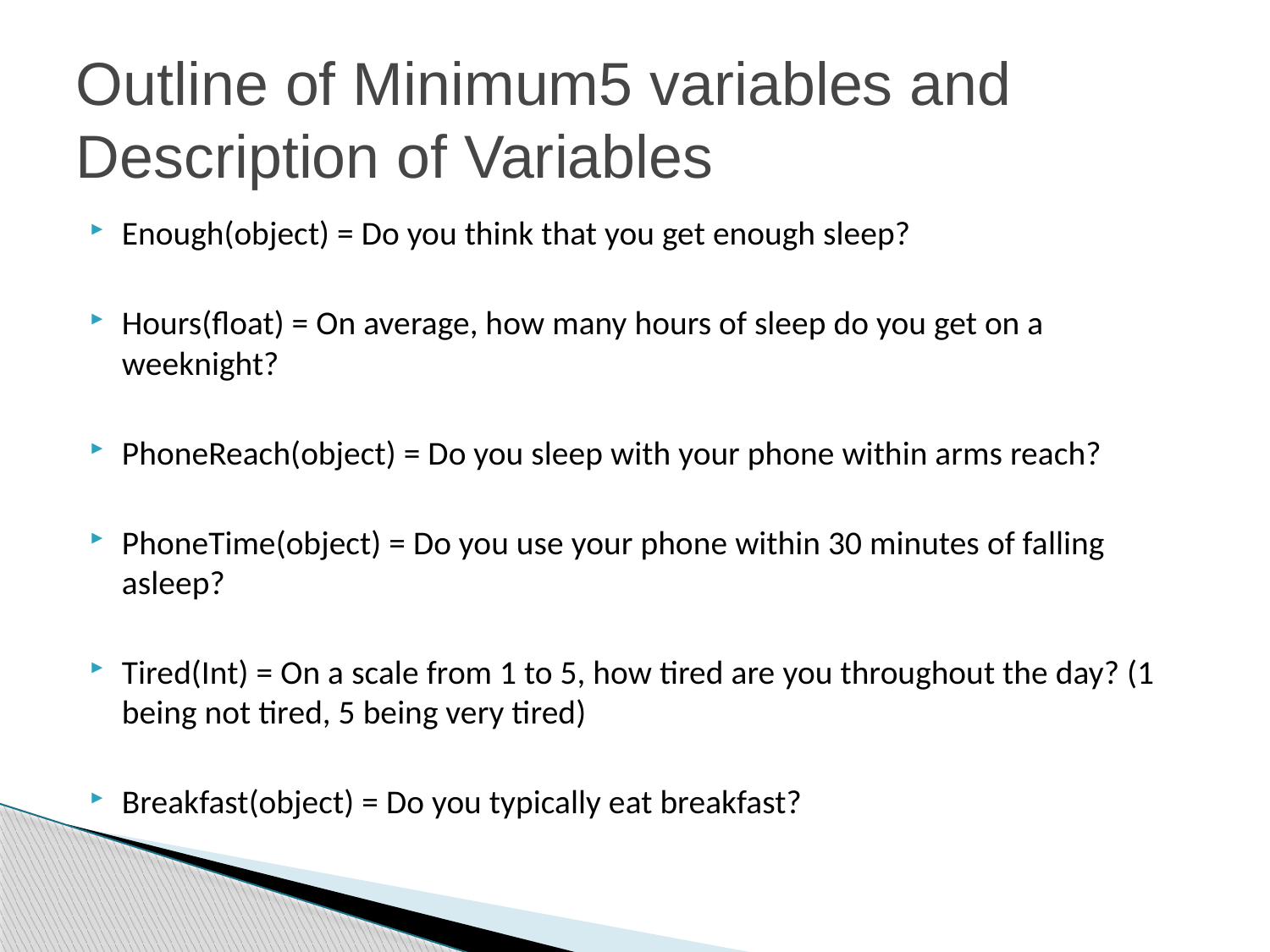

# Outline of Minimum5 variables and Description of Variables
Enough(object) = Do you think that you get enough sleep?

Hours(float) = On average, how many hours of sleep do you get on a weeknight?

PhoneReach(object) = Do you sleep with your phone within arms reach?

PhoneTime(object) = Do you use your phone within 30 minutes of falling asleep?

Tired(Int) = On a scale from 1 to 5, how tired are you throughout the day? (1 being not tired, 5 being very tired)

Breakfast(object) = Do you typically eat breakfast?